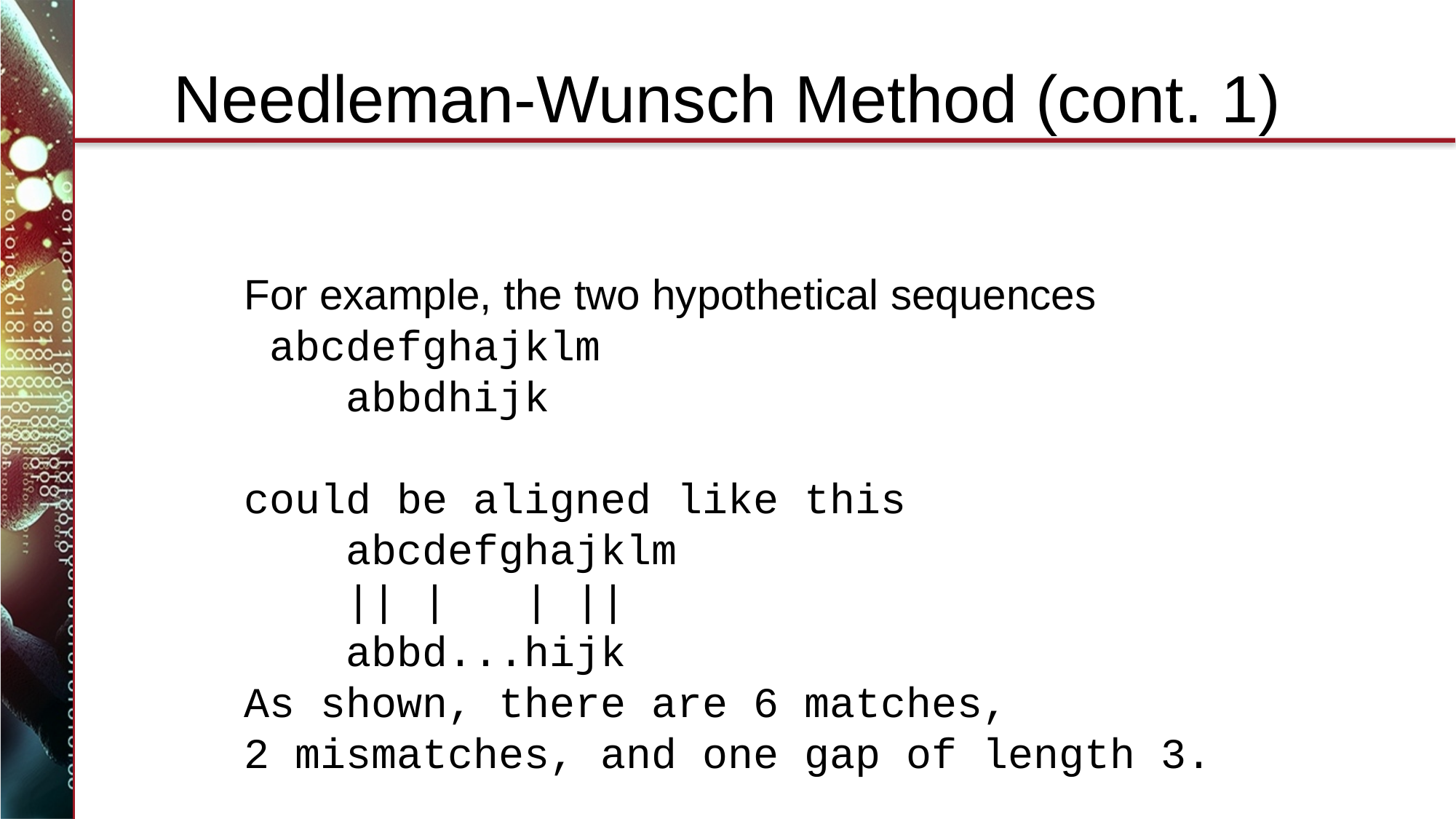

# Needleman-Wunsch Method (cont. 1)
For example, the two hypothetical sequences
 abcdefghajklm
    abbdhijk

could be aligned like this
    abcdefghajklm
    || |   | ||
    abbd...hijk
As shown, there are 6 matches,
2 mismatches, and one gap of length 3.